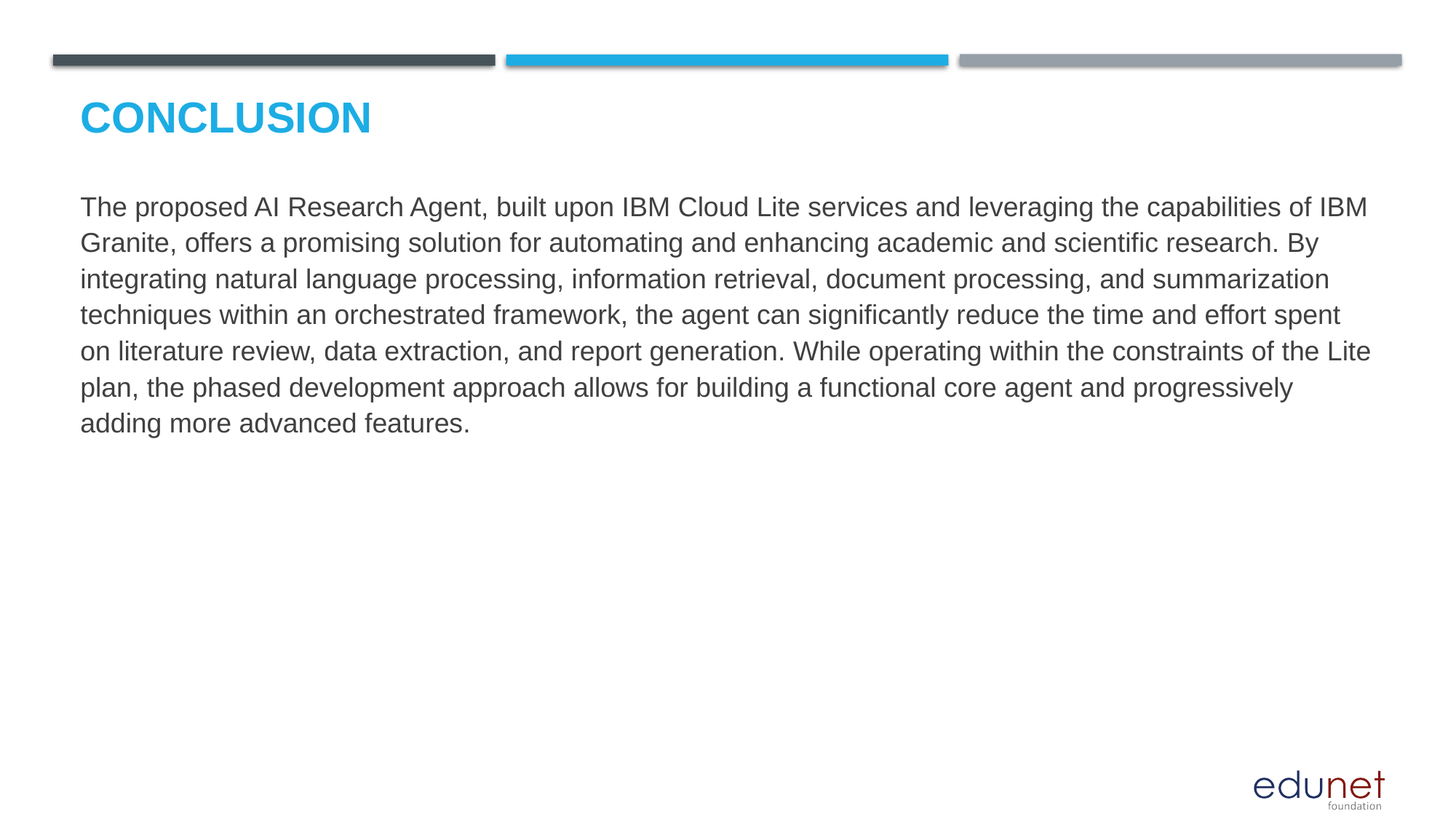

# Conclusion
The proposed AI Research Agent, built upon IBM Cloud Lite services and leveraging the capabilities of IBM Granite, offers a promising solution for automating and enhancing academic and scientific research. By integrating natural language processing, information retrieval, document processing, and summarization techniques within an orchestrated framework, the agent can significantly reduce the time and effort spent on literature review, data extraction, and report generation. While operating within the constraints of the Lite plan, the phased development approach allows for building a functional core agent and progressively adding more advanced features.